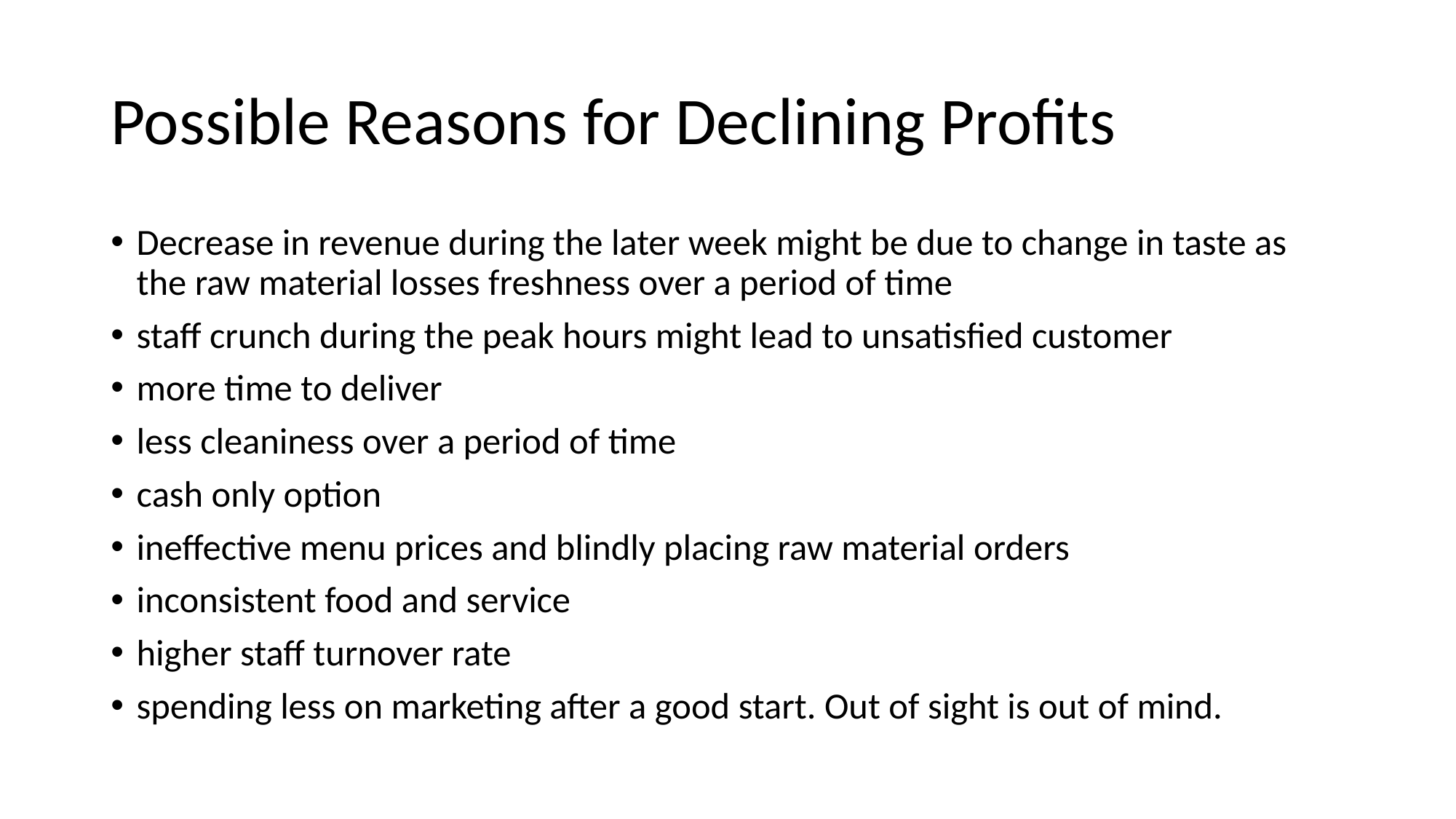

# Possible Reasons for Declining Profits
Decrease in revenue during the later week might be due to change in taste as the raw material losses freshness over a period of time
staff crunch during the peak hours might lead to unsatisfied customer
more time to deliver
less cleaniness over a period of time
cash only option
ineffective menu prices and blindly placing raw material orders
inconsistent food and service
higher staff turnover rate
spending less on marketing after a good start. Out of sight is out of mind.